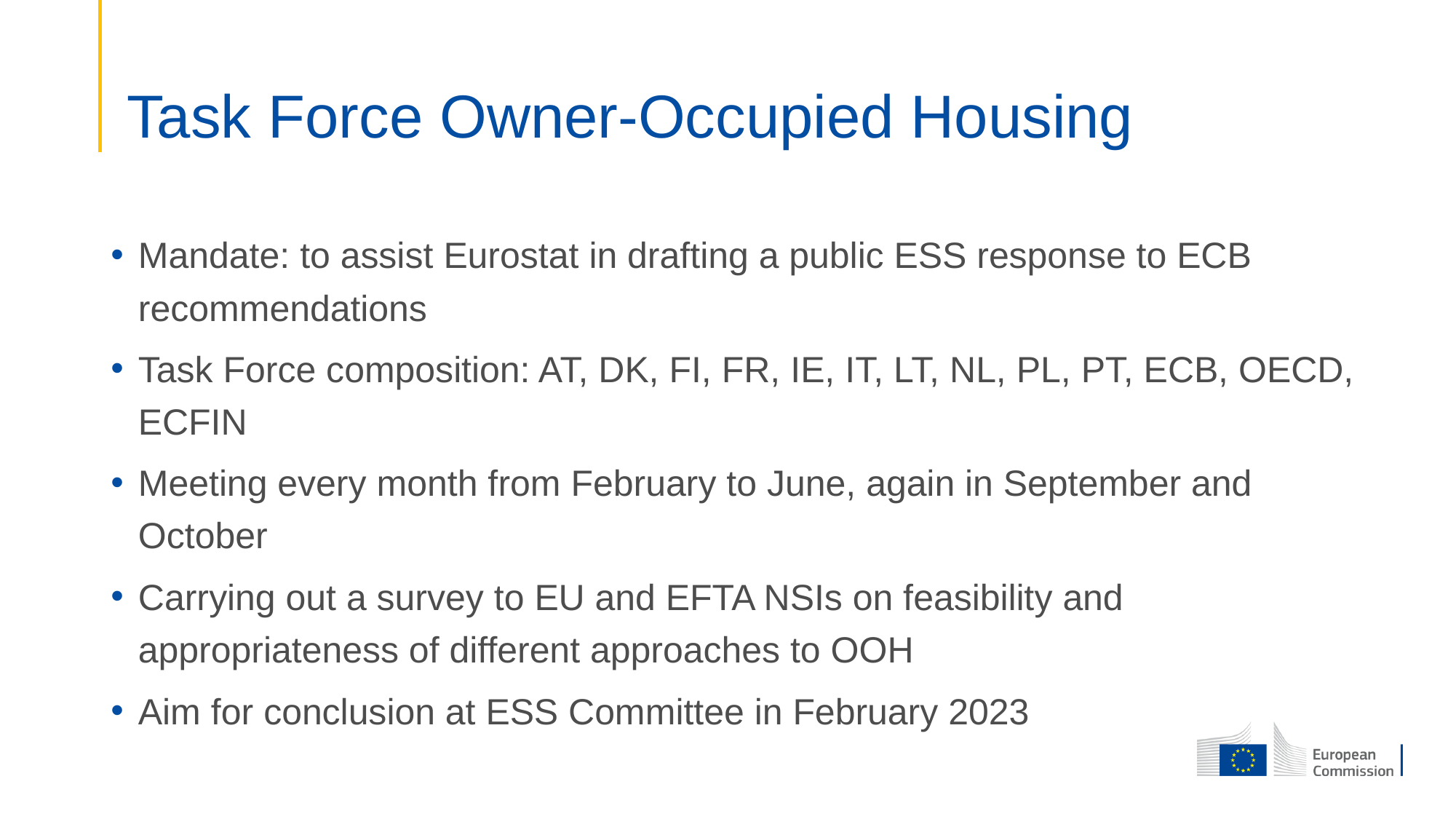

# Task Force Owner-Occupied Housing
Mandate: to assist Eurostat in drafting a public ESS response to ECB recommendations
Task Force composition: AT, DK, FI, FR, IE, IT, LT, NL, PL, PT, ECB, OECD, ECFIN
Meeting every month from February to June, again in September and October
Carrying out a survey to EU and EFTA NSIs on feasibility and appropriateness of different approaches to OOH
Aim for conclusion at ESS Committee in February 2023